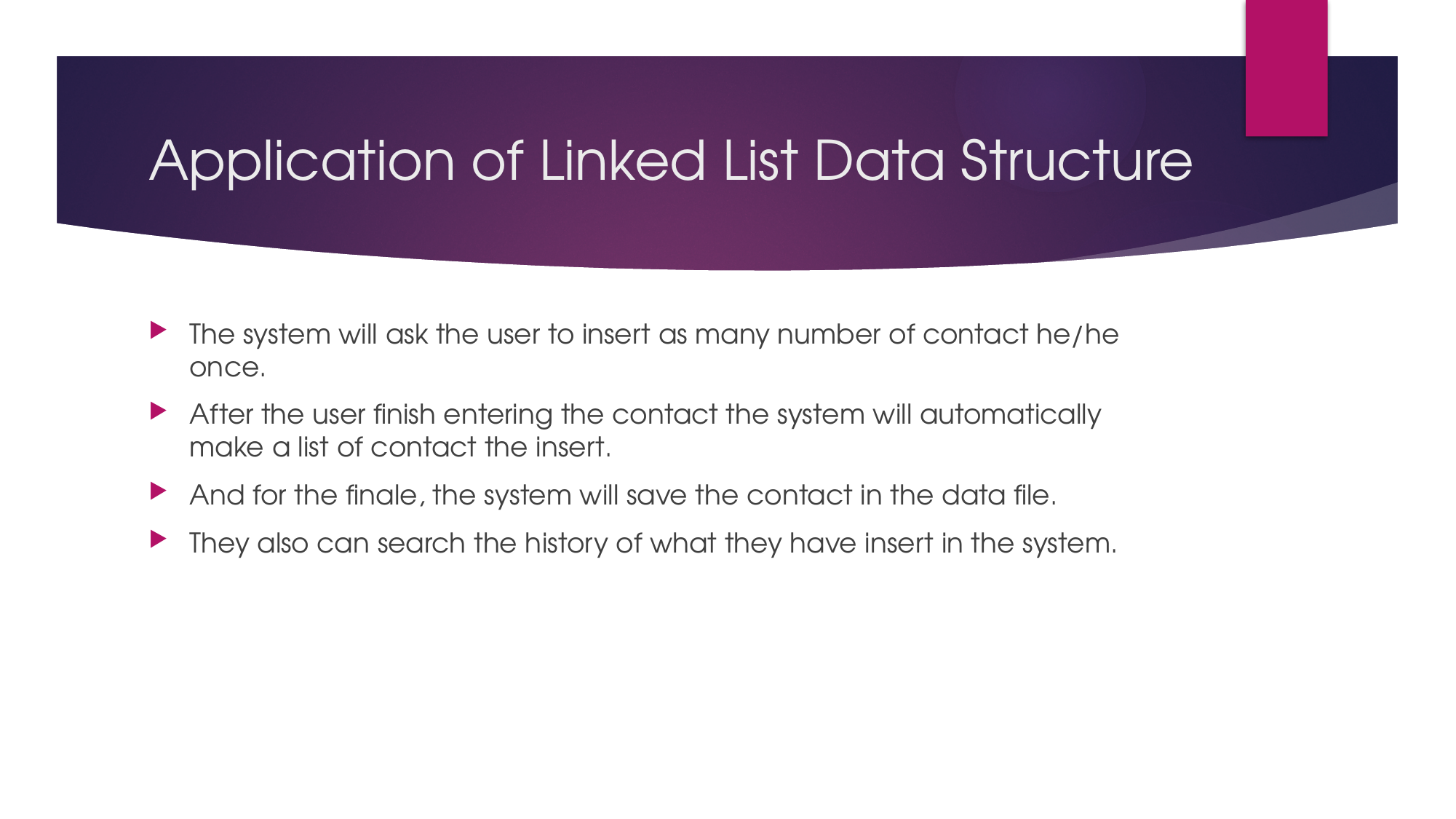

# Application of Linked List Data Structure
The system will ask the user to insert as many number of contact he/he once.
After the user finish entering the contact the system will automatically make a list of contact the insert.
And for the finale, the system will save the contact in the data file.
They also can search the history of what they have insert in the system.